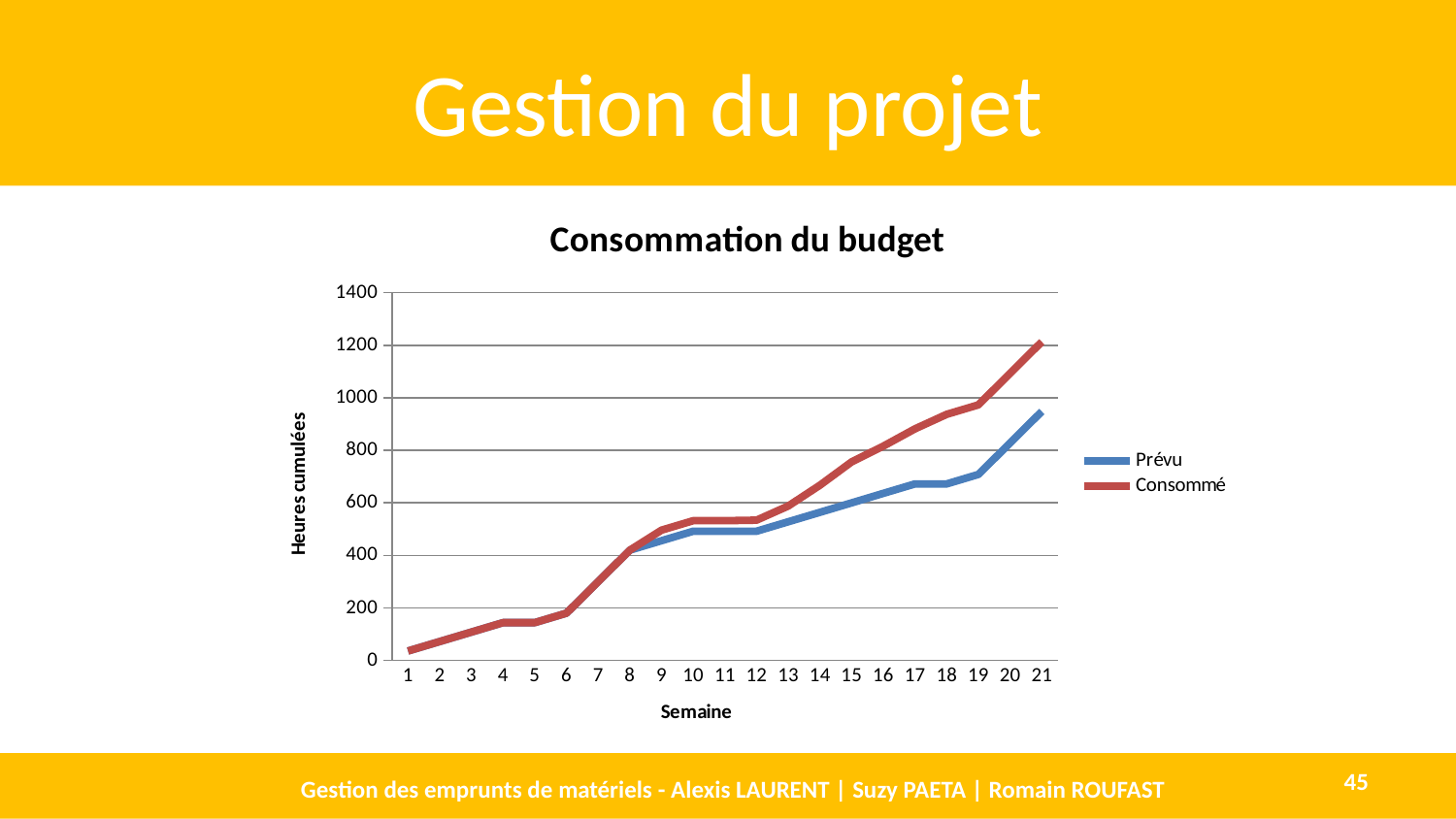

# Gestion du projet

### Chart: Consommation du budget

| Category | Prévu | Consommé |
|---|---|---|
| 1 | 36.0 | 36.0 |
| 2 | 72.0 | 72.0 |
| 3 | 108.0 | 108.0 |
| 4 | 144.0 | 144.0 |
| 5 | 144.0 | 144.0 |
| 6 | 180.0 | 180.0 |
| 7 | 300.0 | 300.0 |
| 8 | 420.0 | 420.0 |
| 9 | 456.0 | 496.0 |
| 10 | 492.0 | 532.0 |
| 11 | 492.0 | 532.0 |
| 12 | 492.0 | 534.0 |
| 13 | 528.0 | 588.0 |
| 14 | 564.0 | 667.0 |
| 15 | 600.0 | 756.0 |
| 16 | 636.0 | 816.0 |
| 17 | 672.0 | 882.0 |
| 18 | 672.0 | 937.0 |
| 19 | 708.0 | 973.0 |
| 20 | 828.0 | 1093.0 |
| 21 | 948.0 | 1213.0 |
Gestion des emprunts de matériels - Alexis LAURENT | Suzy PAETA | Romain ROUFAST
45